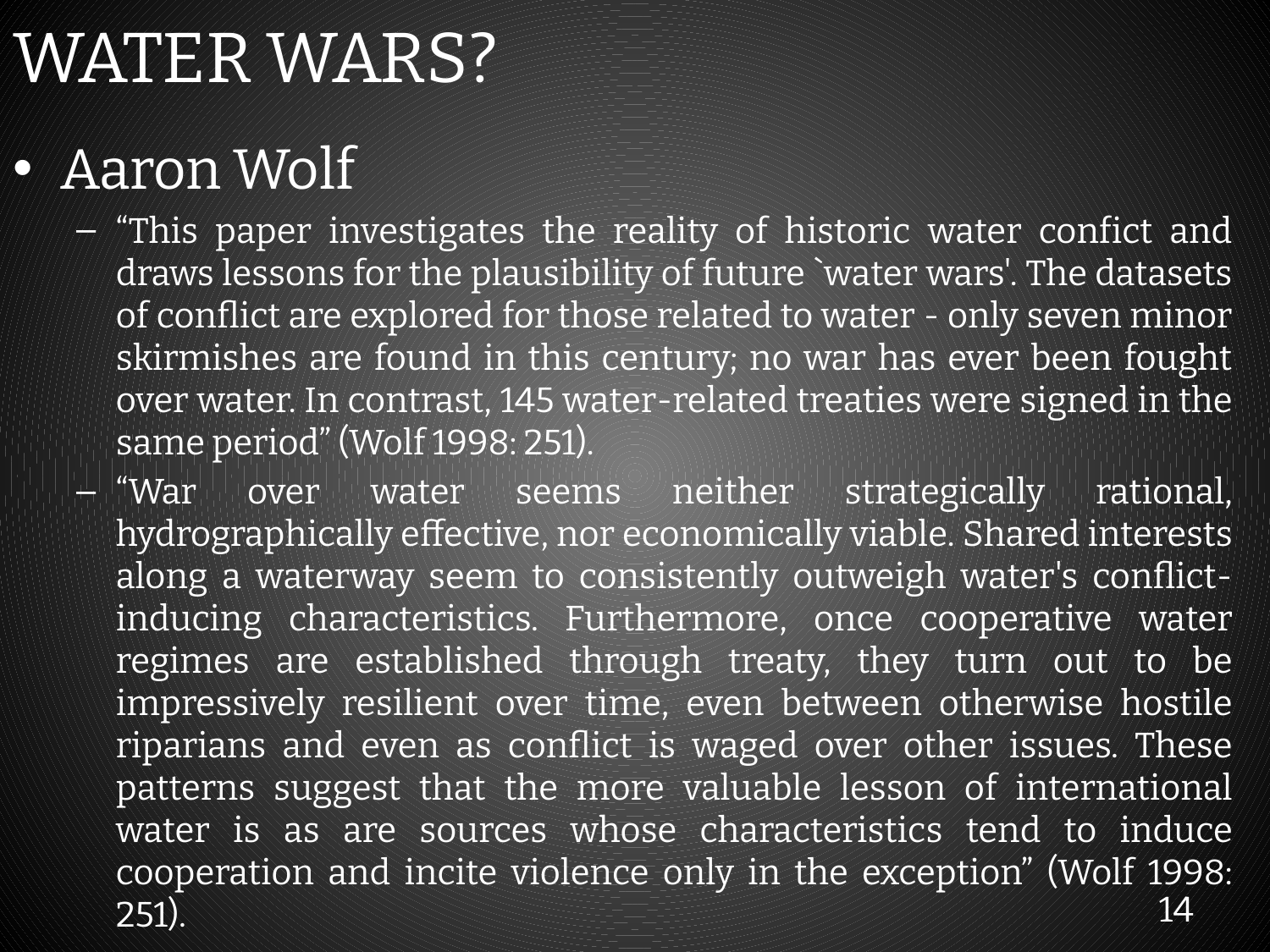

# Water wars?
Aaron Wolf
“This paper investigates the reality of historic water confict and draws lessons for the plausibility of future `water wars'. The datasets of conflict are explored for those related to water - only seven minor skirmishes are found in this century; no war has ever been fought over water. In contrast, 145 water-related treaties were signed in the same period” (Wolf 1998: 251).
“War over water seems neither strategically rational, hydrographically effective, nor economically viable. Shared interests along a waterway seem to consistently outweigh water's conflict-inducing characteristics. Furthermore, once cooperative water regimes are established through treaty, they turn out to be impressively resilient over time, even between otherwise hostile riparians and even as conflict is waged over other issues. These patterns suggest that the more valuable lesson of international water is as are sources whose characteristics tend to induce cooperation and incite violence only in the exception” (Wolf 1998: 251).
14